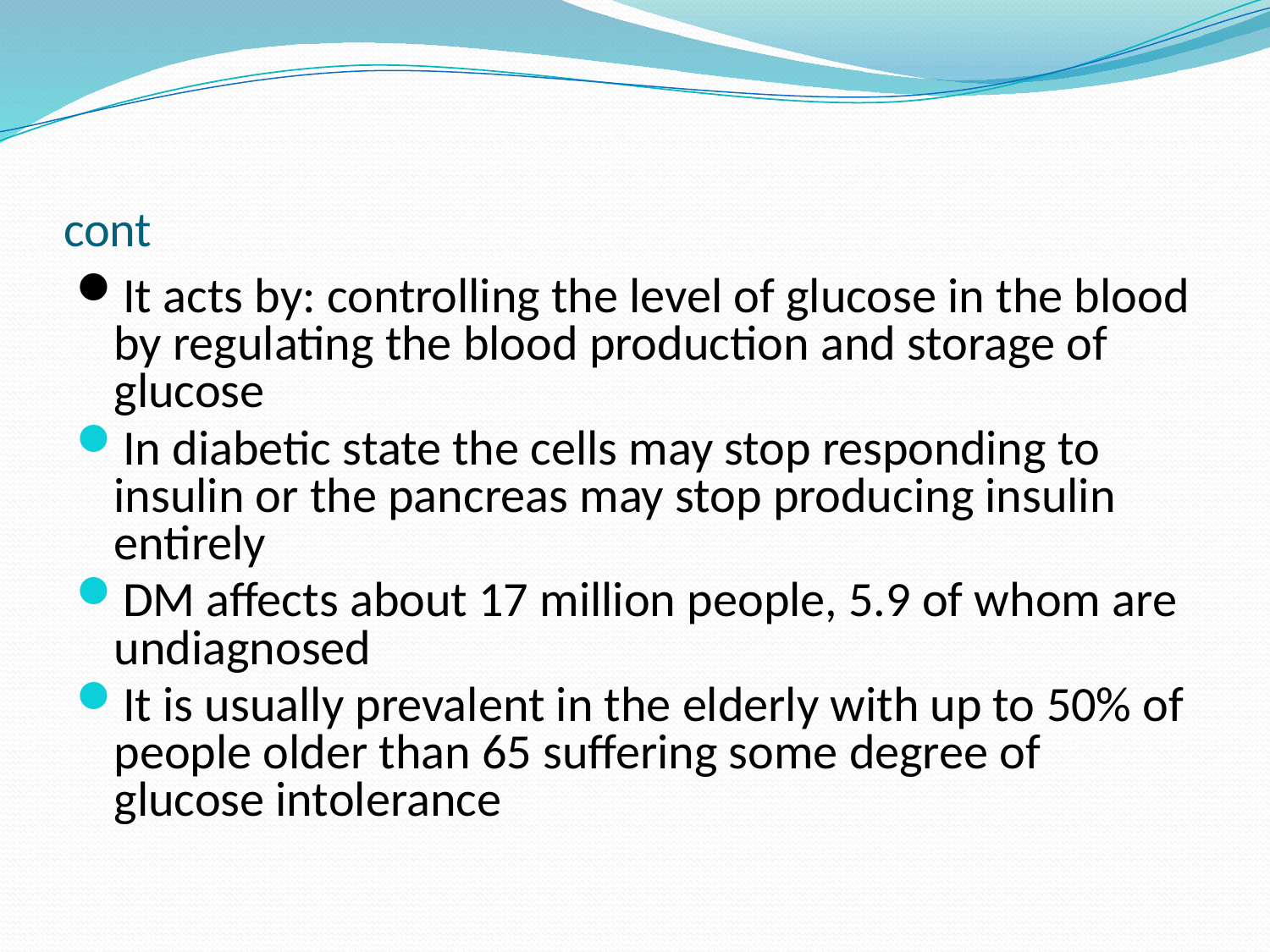

# cont
It acts by: controlling the level of glucose in the blood by regulating the blood production and storage of glucose
In diabetic state the cells may stop responding to insulin or the pancreas may stop producing insulin entirely
DM affects about 17 million people, 5.9 of whom are undiagnosed
It is usually prevalent in the elderly with up to 50% of people older than 65 suffering some degree of glucose intolerance